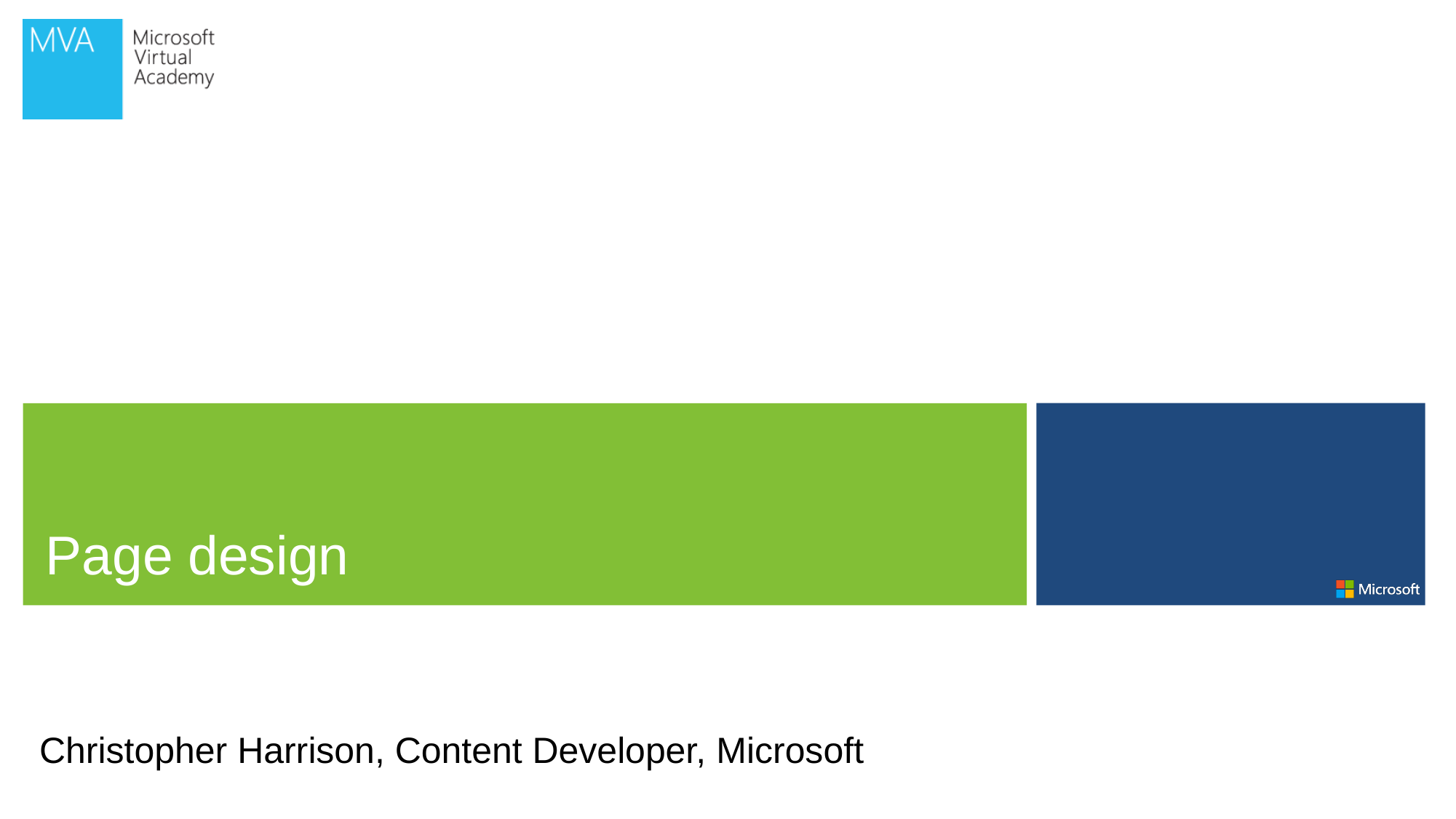

Page design
Christopher Harrison, Content Developer, Microsoft